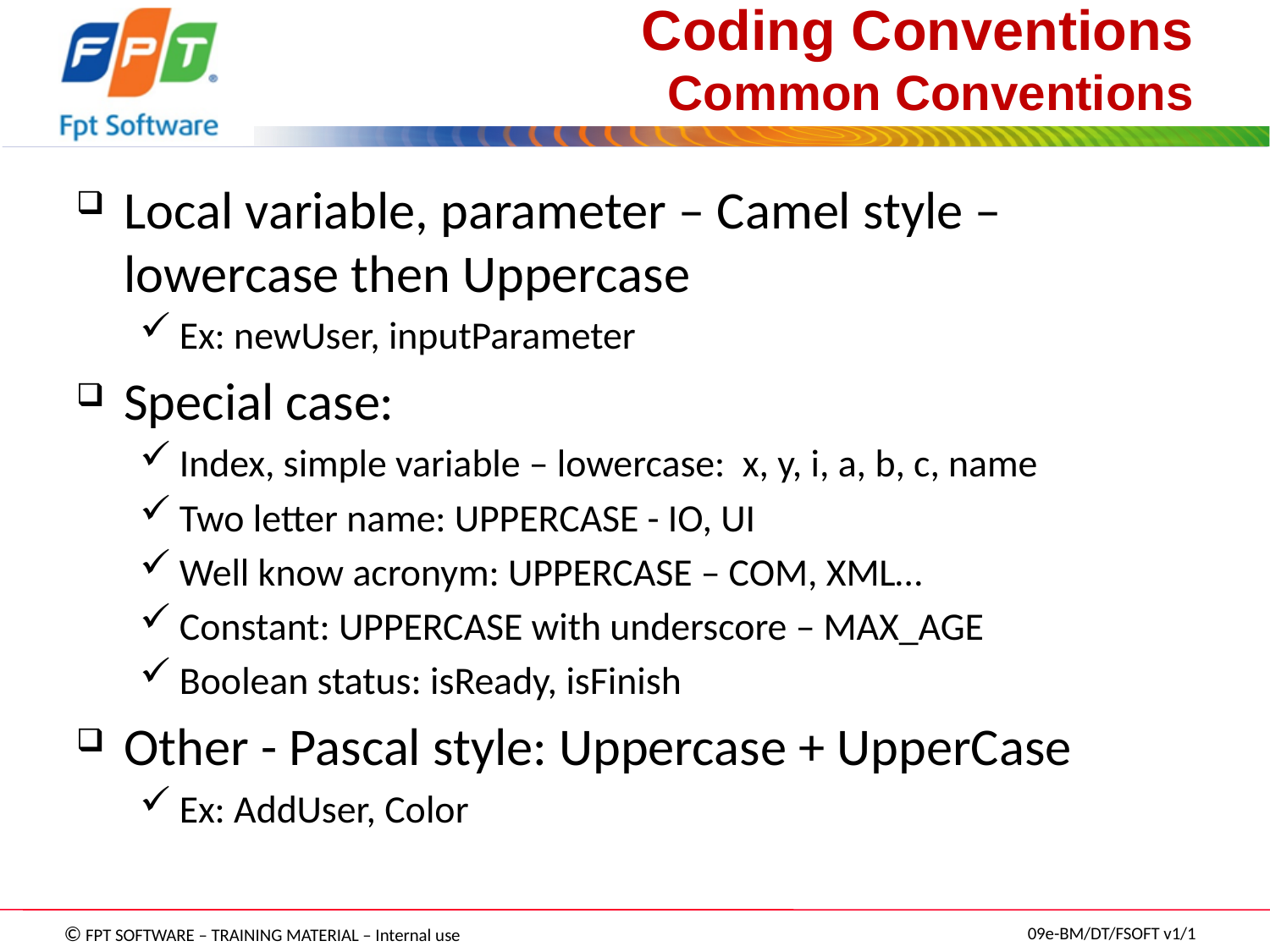

# Coding Conventions Common Conventions
Local variable, parameter – Camel style – lowercase then Uppercase
Ex: newUser, inputParameter
Special case:
Index, simple variable – lowercase:  x, y, i, a, b, c, name
Two letter name: UPPERCASE - IO, UI
Well know acronym: UPPERCASE – COM, XML…
Constant: UPPERCASE with underscore – MAX_AGE
Boolean status: isReady, isFinish
Other - Pascal style: Uppercase + UpperCase
Ex: AddUser, Color